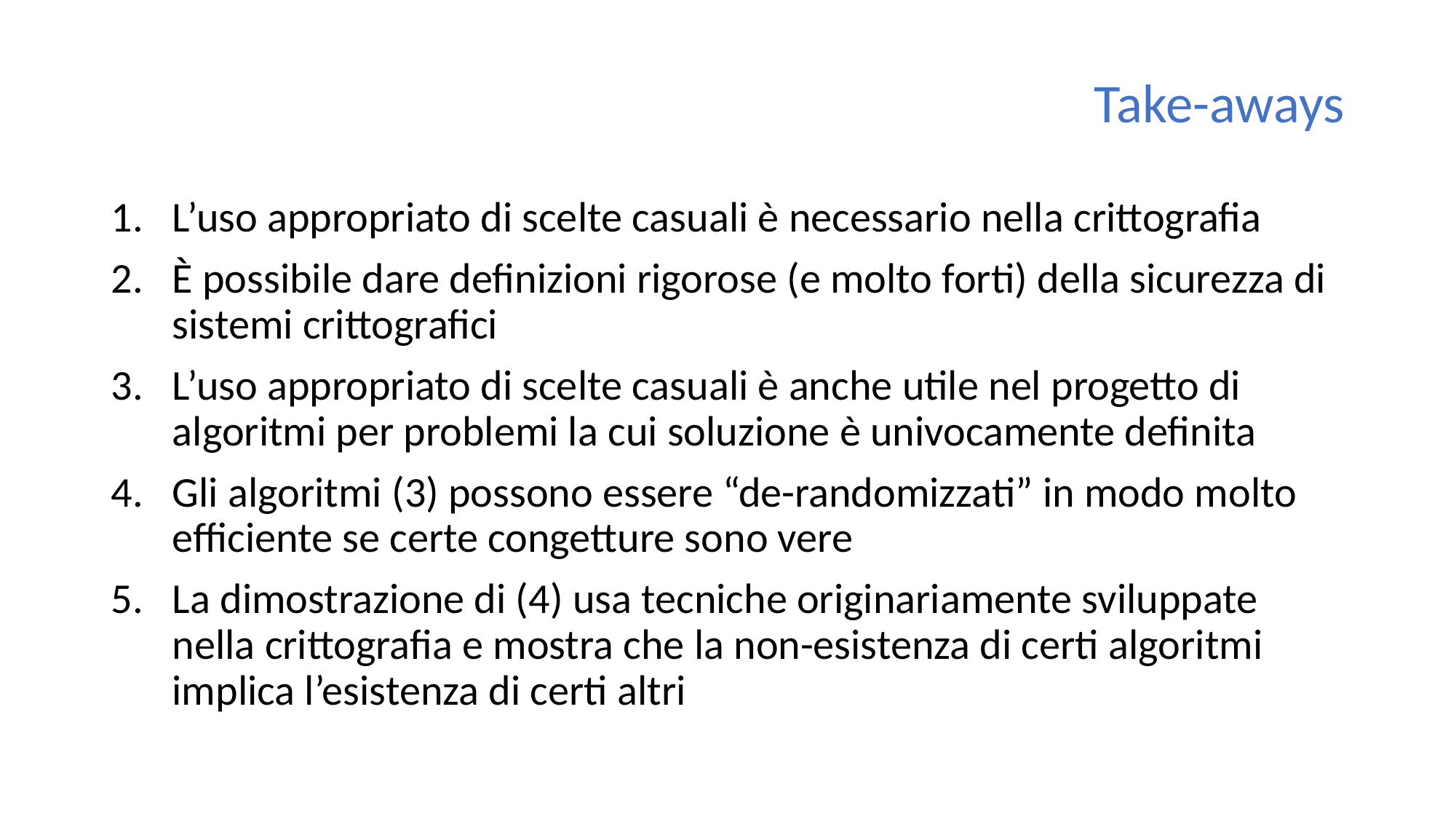

# Take-aways
L’uso appropriato di scelte casuali è necessario nella crittografia
È possibile dare definizioni rigorose (e molto forti) della sicurezza di sistemi crittografici
L’uso appropriato di scelte casuali è anche utile nel progetto di algoritmi per problemi la cui soluzione è univocamente definita
Gli algoritmi (3) possono essere “de-randomizzati” in modo molto efficiente se certe congetture sono vere
La dimostrazione di (4) usa tecniche originariamente sviluppate nella crittografia e mostra che la non-esistenza di certi algoritmi implica l’esistenza di certi altri